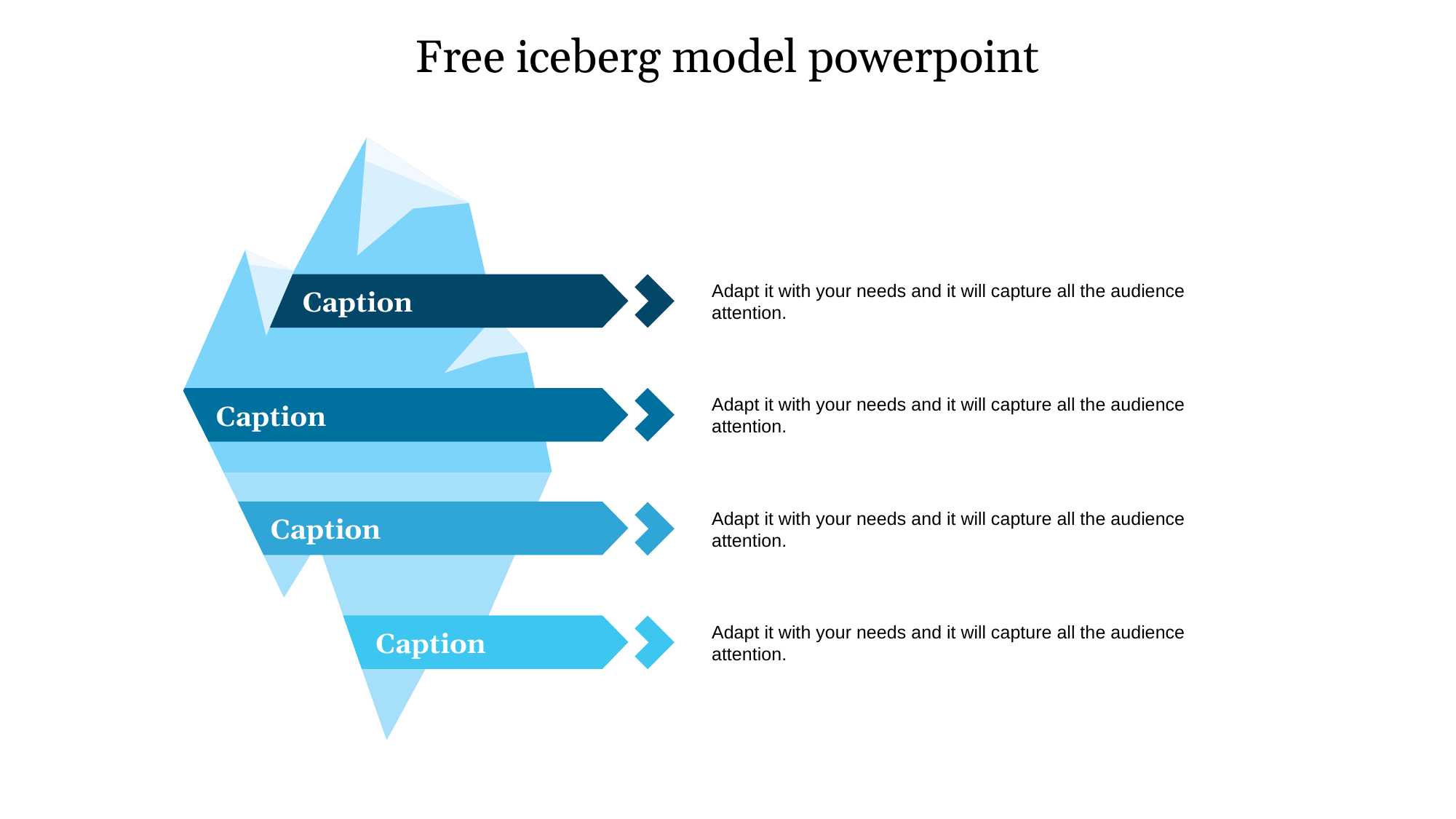

Free iceberg model powerpoint

Adapt it with your needs and it will capture all the audience attention.
Caption

Adapt it with your needs and it will capture all the audience attention.

Caption
Adapt it with your needs and it will capture all the audience attention.
Caption

Adapt it with your needs and it will capture all the audience attention.
Caption